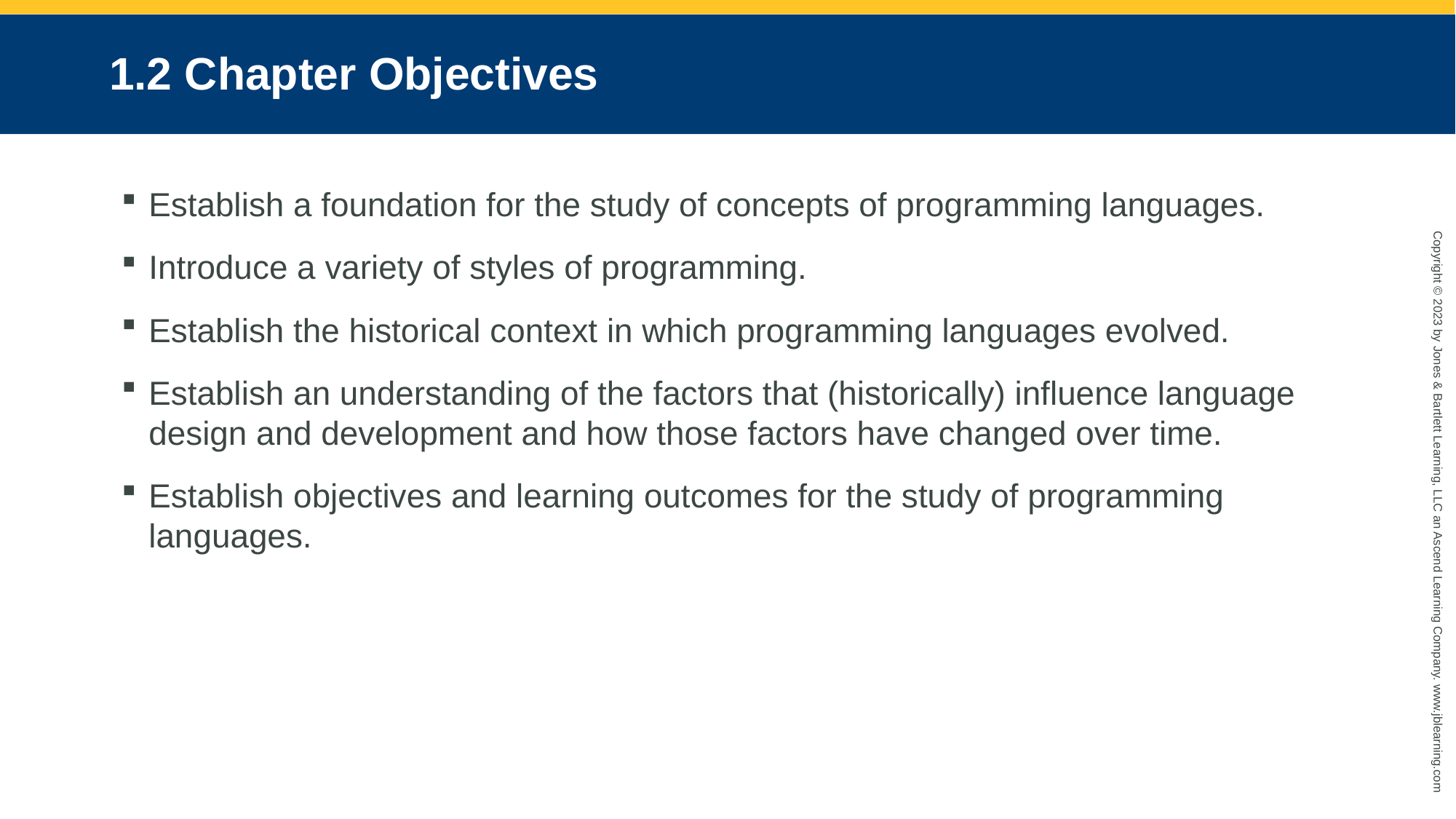

# 1.2 Chapter Objectives
Establish a foundation for the study of concepts of programming languages.
Introduce a variety of styles of programming.
Establish the historical context in which programming languages evolved.
Establish an understanding of the factors that (historically) influence language design and development and how those factors have changed over time.
Establish objectives and learning outcomes for the study of programming languages.